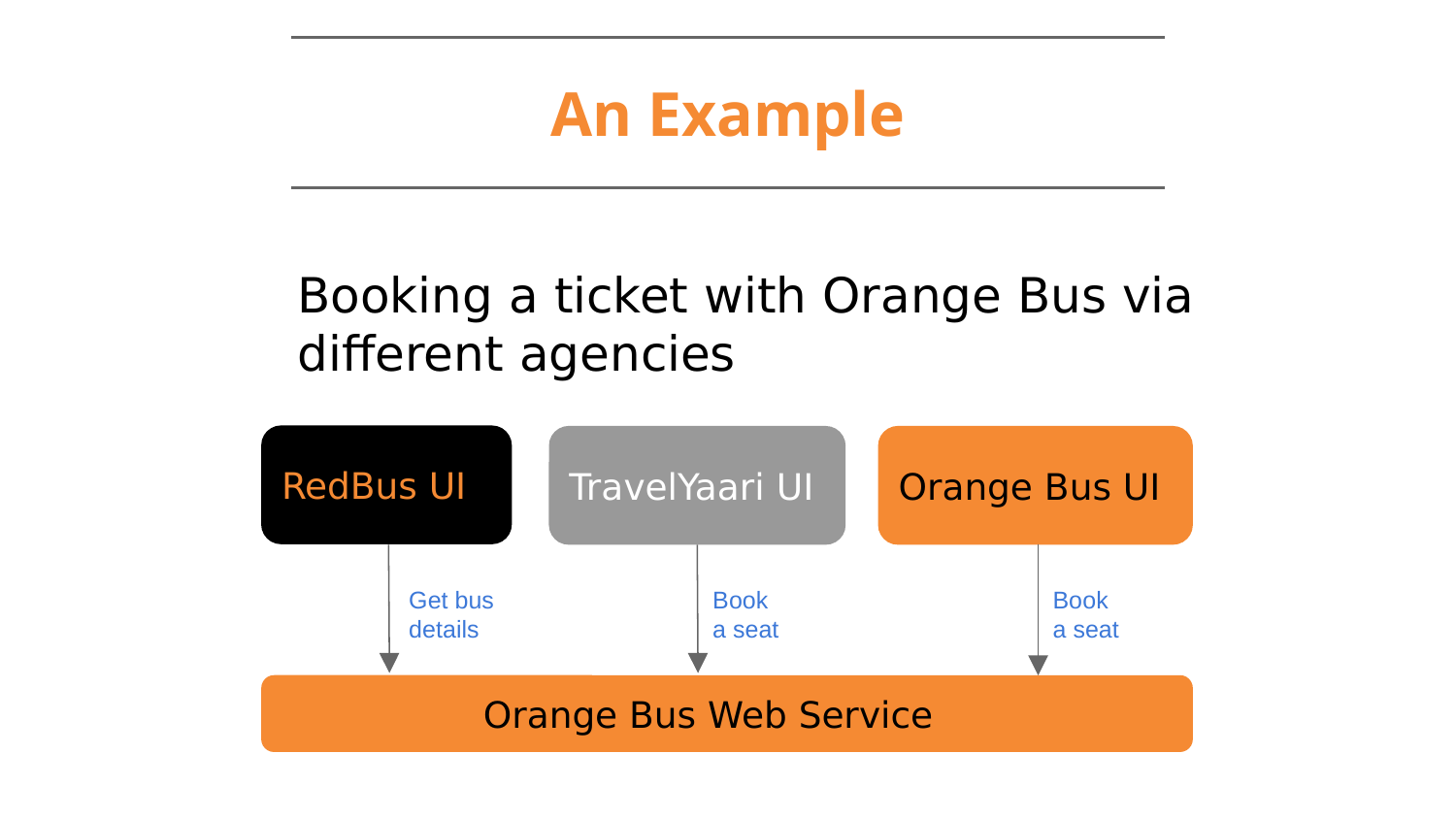

# An Example
Booking a ticket with Orange Bus via different agencies

RedBus UI

TravelYaari UI

Orange Bus UI
Get bus details
Book
a seat
Book
a seat
     Orange Bus Web Service